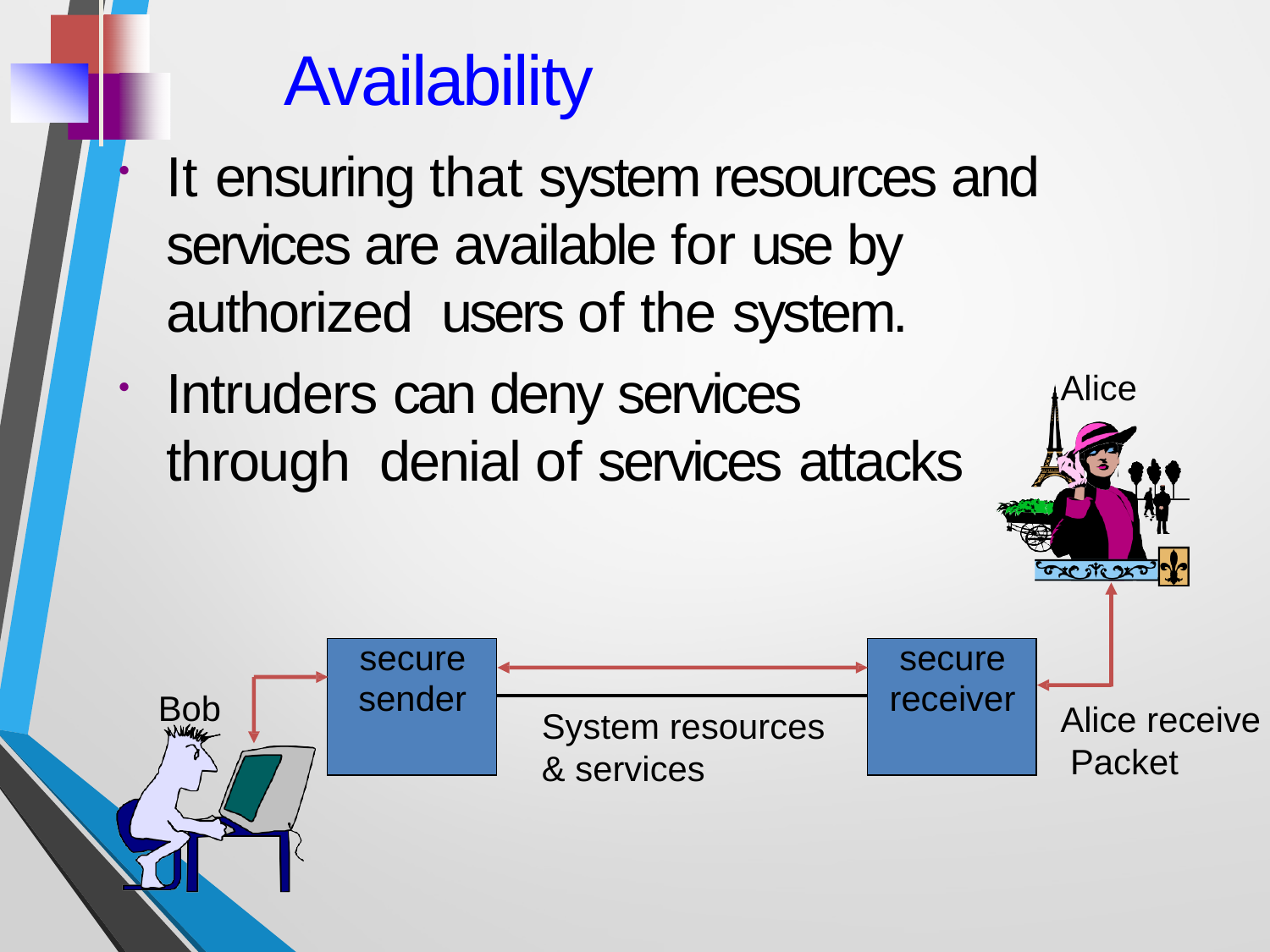

# Availability

It ensuring that system resources and  services are available for use by authorized  users of the system.
Intruders can deny services through  denial of services attacks
Alice

| secure sender |  | secure receiver |
| --- | --- | --- |
|  |  |  |

Bob
Alice receive  Packet
System resources
& services